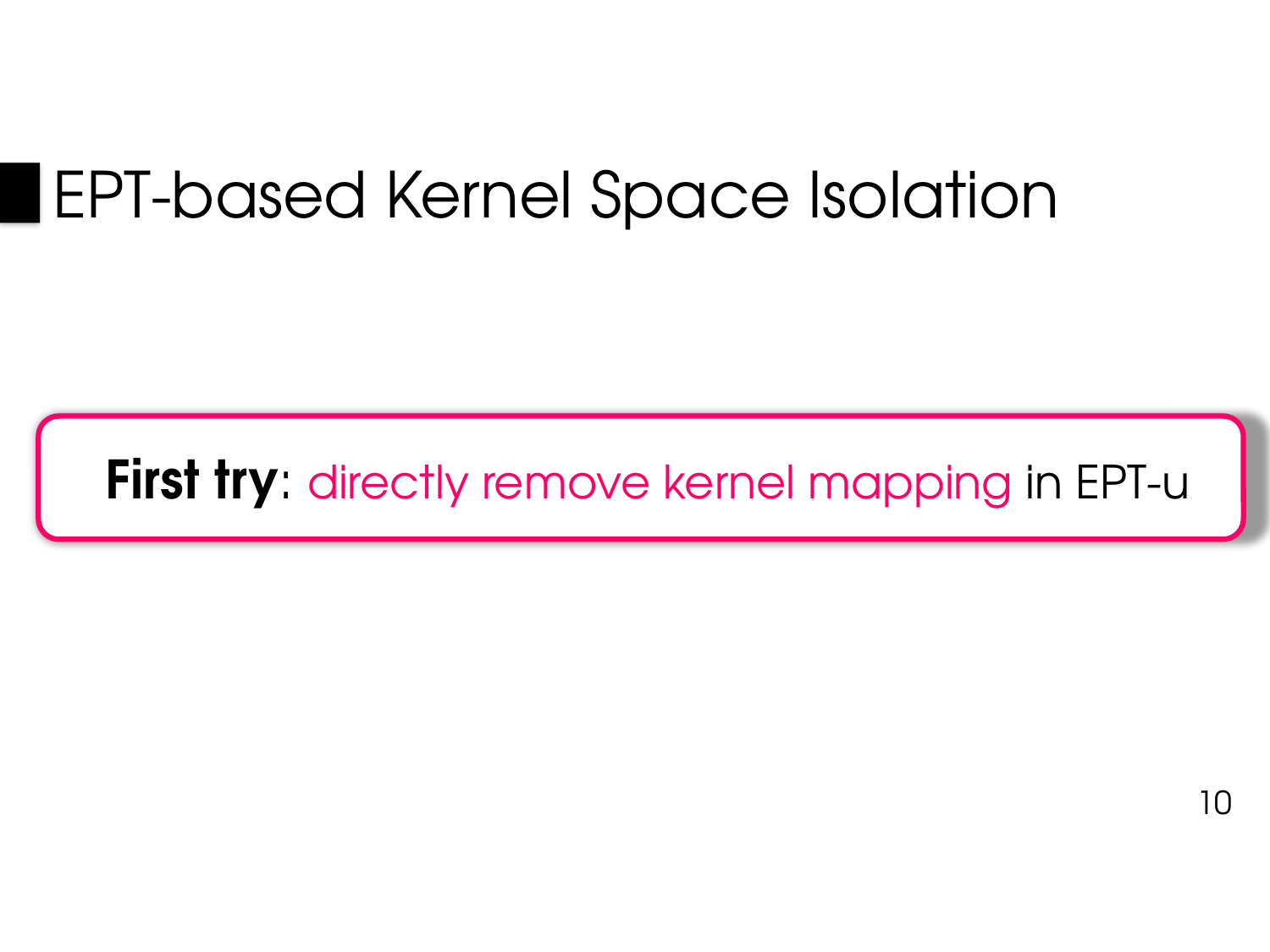

# EPT-based Kernel Space Isolation

First try: directly remove kernel mapping in EPT-u
10